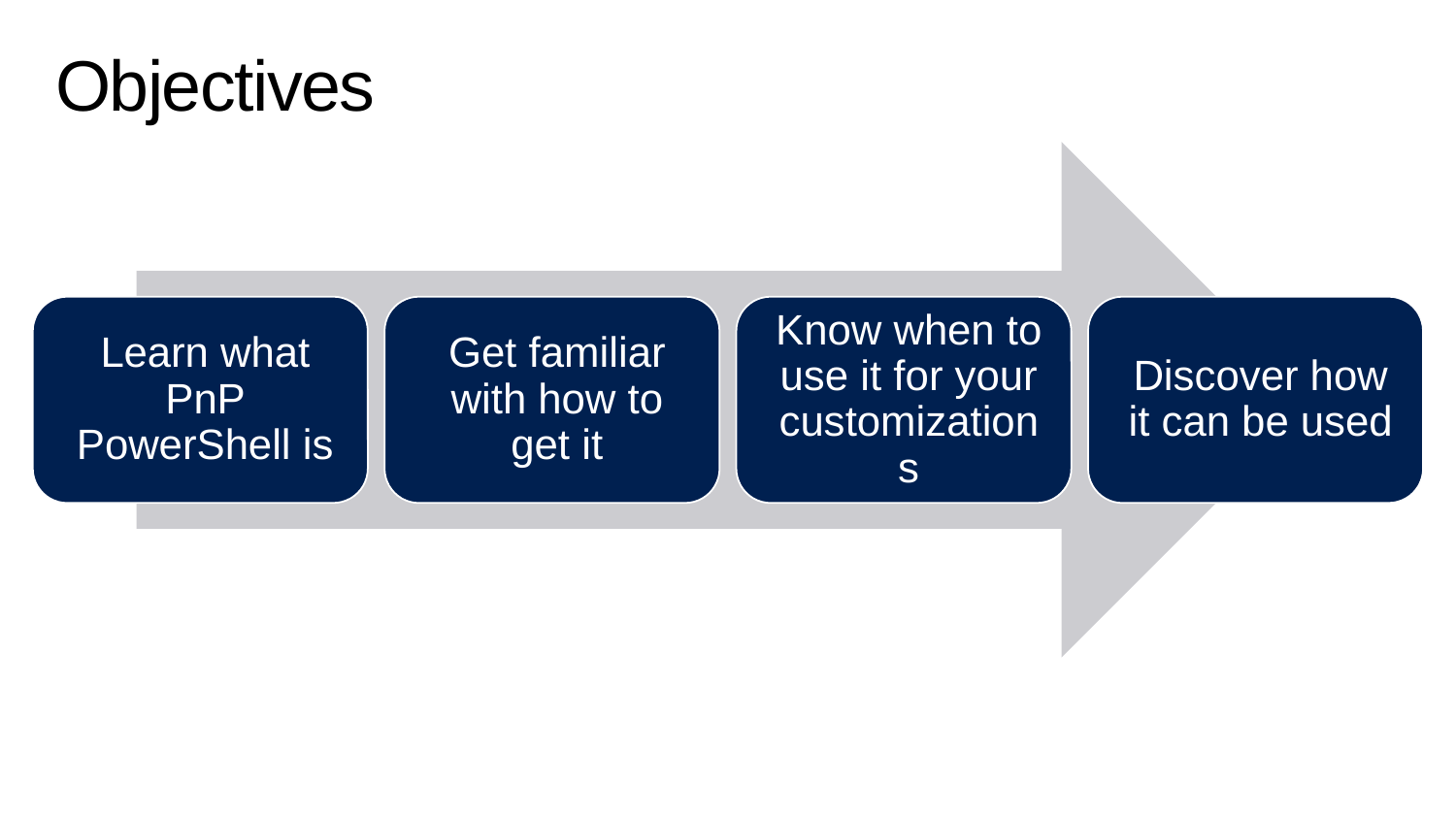

# Objectives
Learn what PnP PowerShell is
Get familiar with how to get it
Know when to use it for your customizations
Discover how it can be used